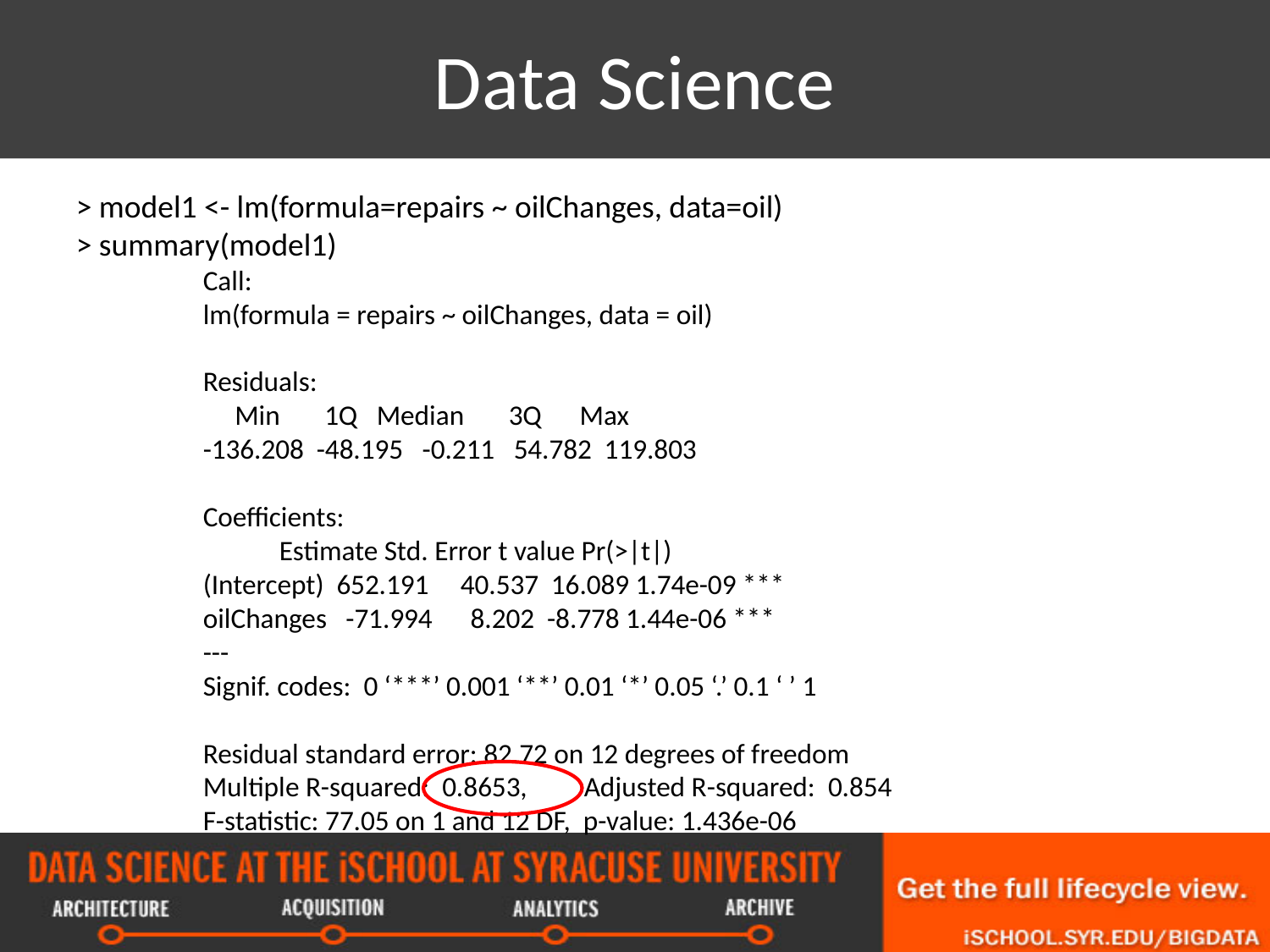

# Data Science
> model1 <- lm(formula=repairs ~ oilChanges, data=oil)
> summary(model1)
Call:
lm(formula = repairs ~ oilChanges, data = oil)

Residuals:
     Min       1Q   Median       3Q      Max
-136.208  -48.195   -0.211   54.782  119.803

Coefficients:
            Estimate Std. Error t value Pr(>|t|)
(Intercept)  652.191     40.537  16.089 1.74e-09 ***
oilChanges   -71.994      8.202  -8.778 1.44e-06 ***
---
Signif. codes:  0 ‘***’ 0.001 ‘**’ 0.01 ‘*’ 0.05 ‘.’ 0.1 ‘ ’ 1

Residual standard error: 82.72 on 12 degrees of freedom
Multiple R-squared:  0.8653,	Adjusted R-squared:  0.854
F-statistic: 77.05 on 1 and 12 DF,  p-value: 1.436e-06